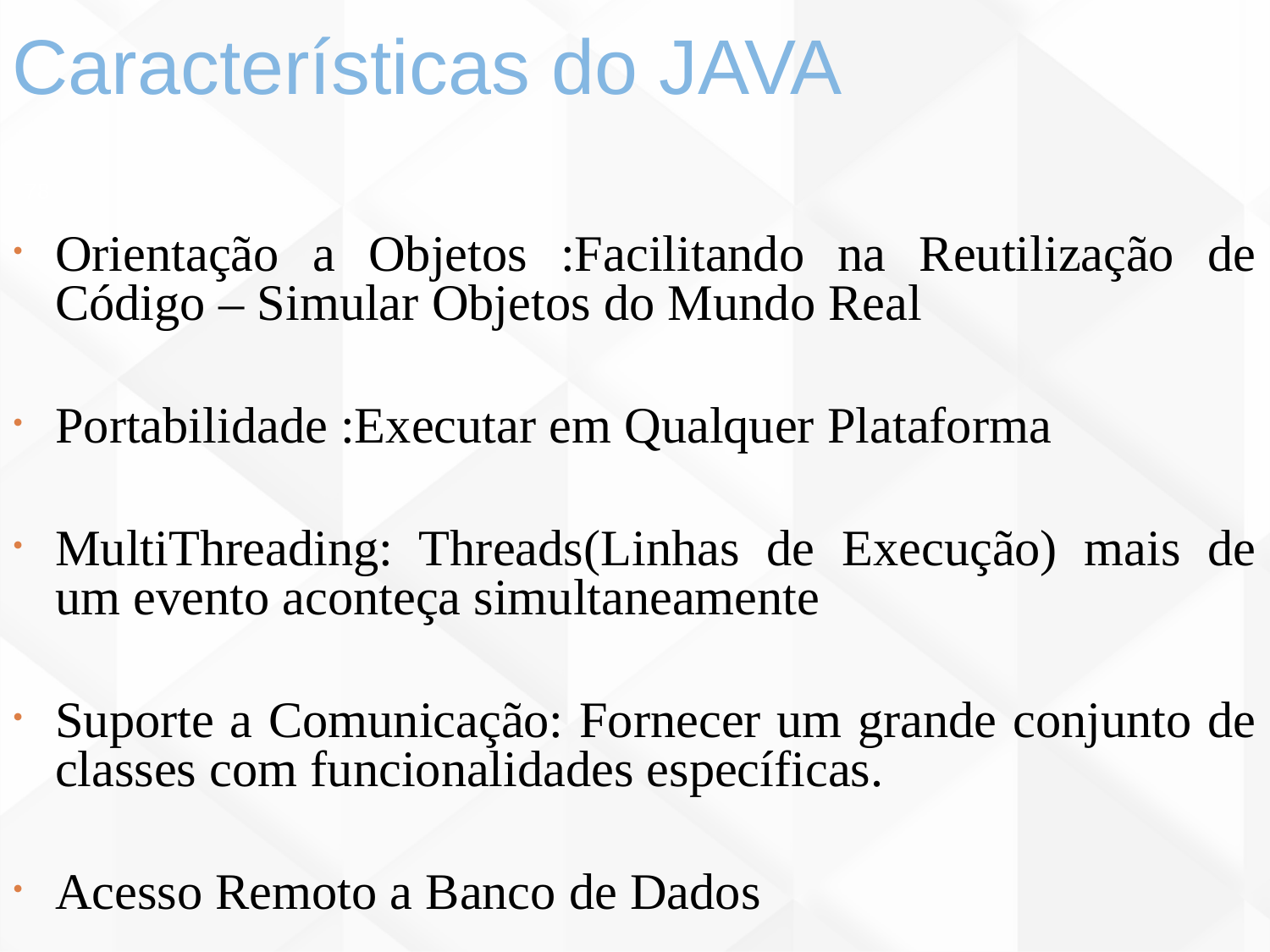

Características do JAVA
78
Orientação a Objetos :Facilitando na Reutilização de Código – Simular Objetos do Mundo Real

Portabilidade :Executar em Qualquer Plataforma

MultiThreading: Threads(Linhas de Execução) mais de um evento aconteça simultaneamente

Suporte a Comunicação: Fornecer um grande conjunto de classes com funcionalidades específicas.

Acesso Remoto a Banco de Dados